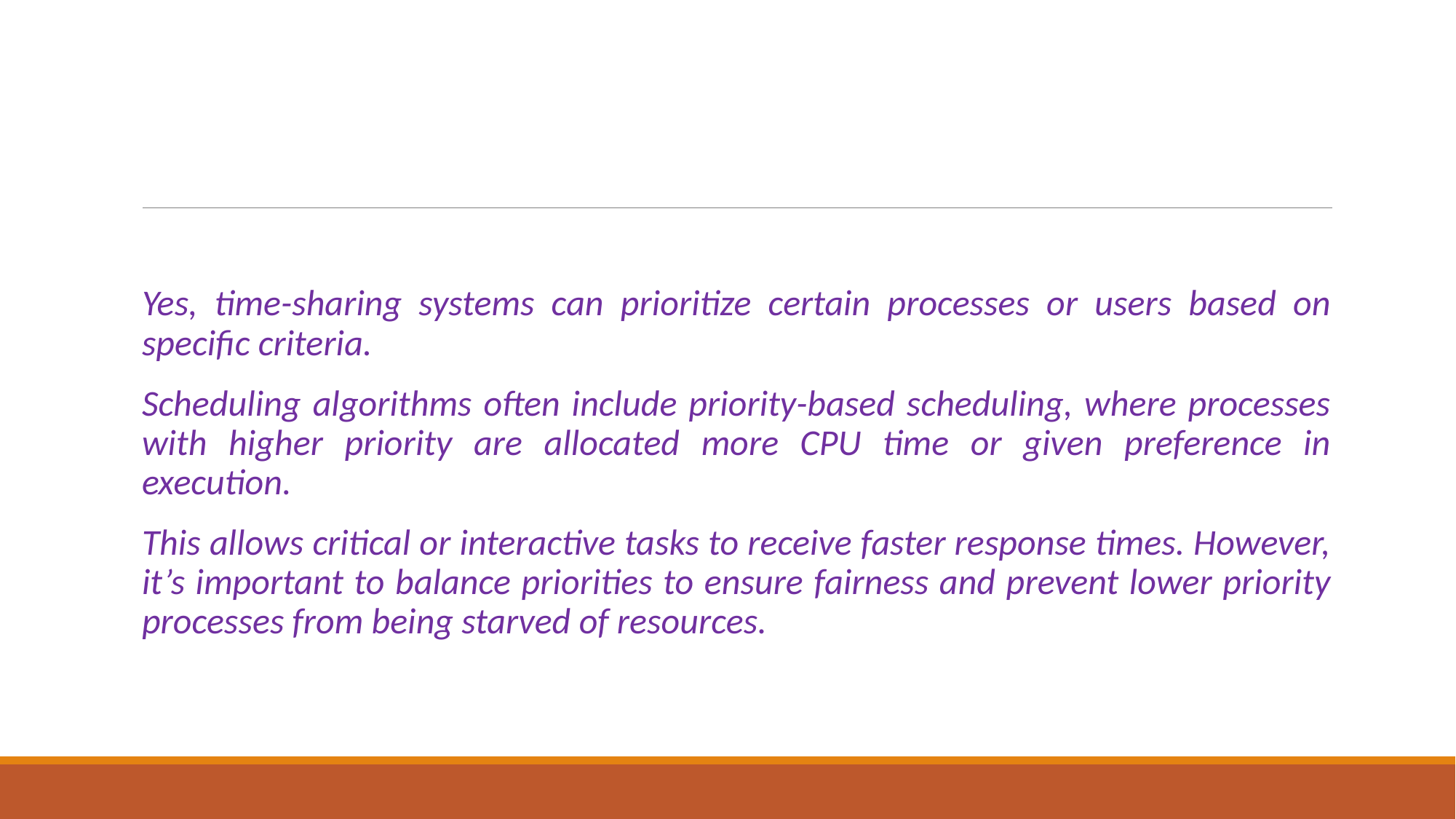

Yes, time-sharing systems can prioritize certain processes or users based on specific criteria.
Scheduling algorithms often include priority-based scheduling, where processes with higher priority are allocated more CPU time or given preference in execution.
This allows critical or interactive tasks to receive faster response times. However, it’s important to balance priorities to ensure fairness and prevent lower priority processes from being starved of resources.